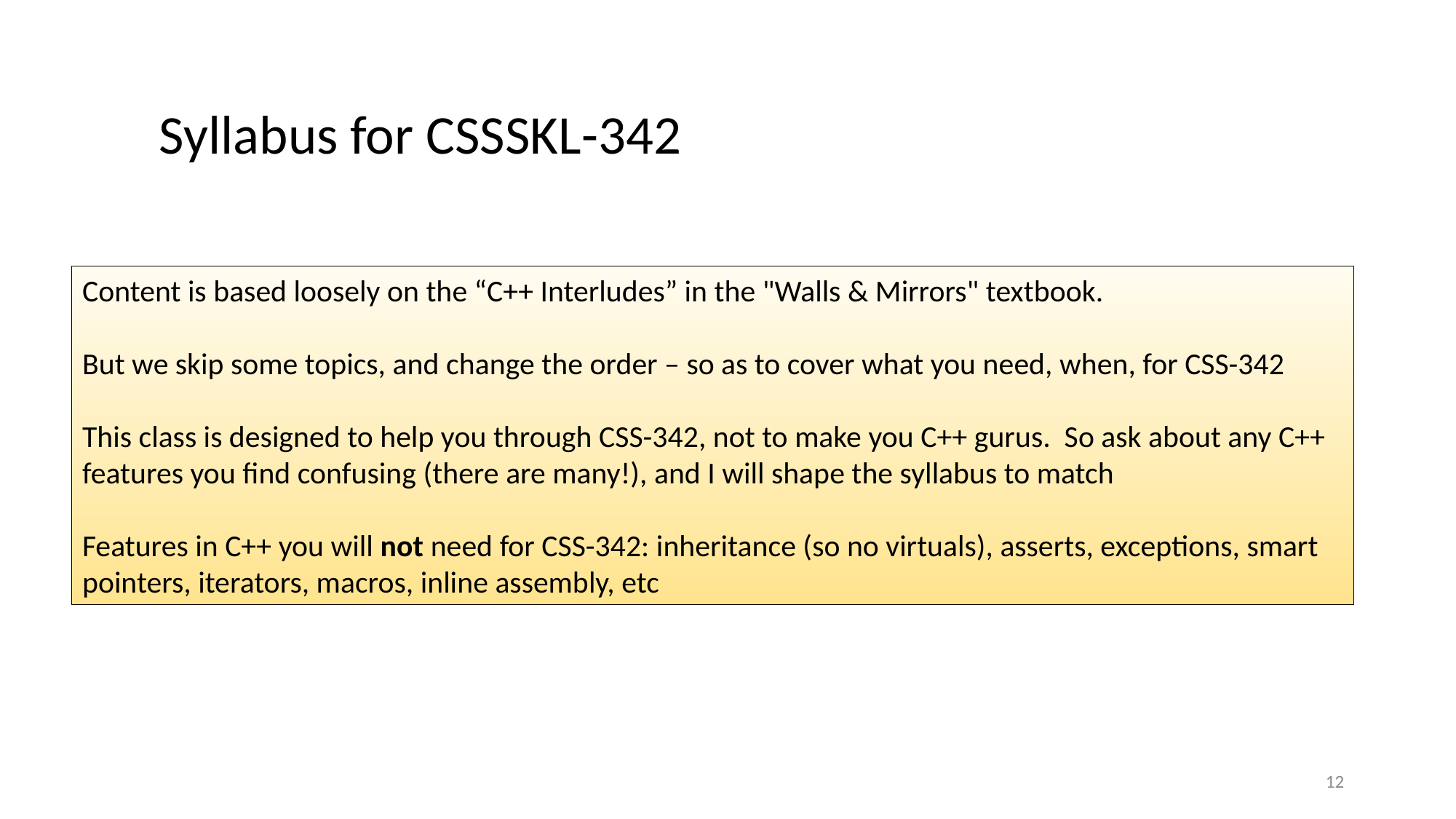

Syllabus for CSSSKL-342
Content is based loosely on the “C++ Interludes” in the "Walls & Mirrors" textbook.

But we skip some topics, and change the order – so as to cover what you need, when, for CSS-342

This class is designed to help you through CSS-342, not to make you C++ gurus.  So ask about any C++ features you find confusing (there are many!), and I will shape the syllabus to match

Features in C++ you will not need for CSS-342: inheritance (so no virtuals), asserts, exceptions, smart pointers, iterators, macros, inline assembly, etc
12